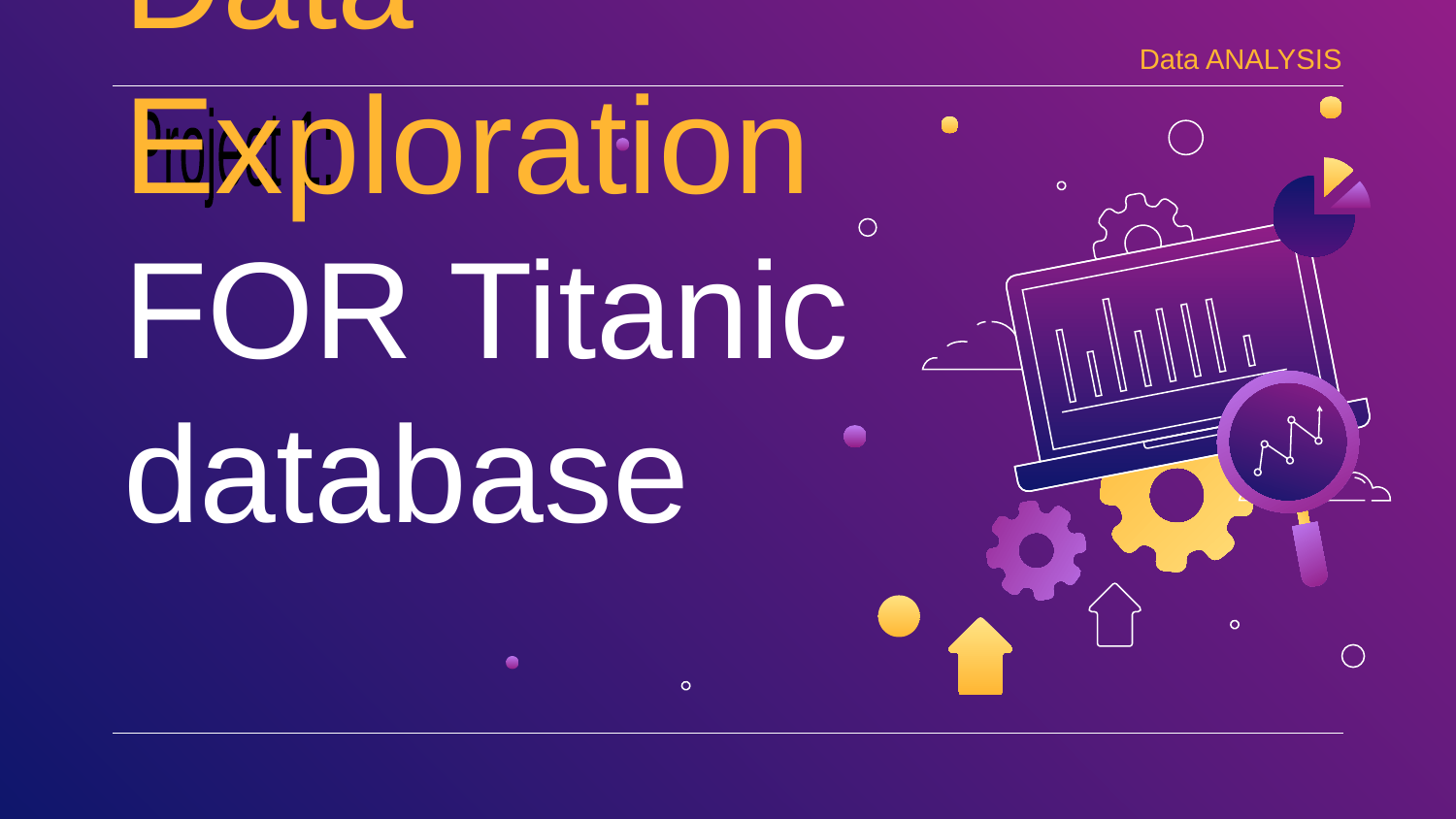

Data ANALYSIS

Project 1:

# Data Exploration FOR Titanic database